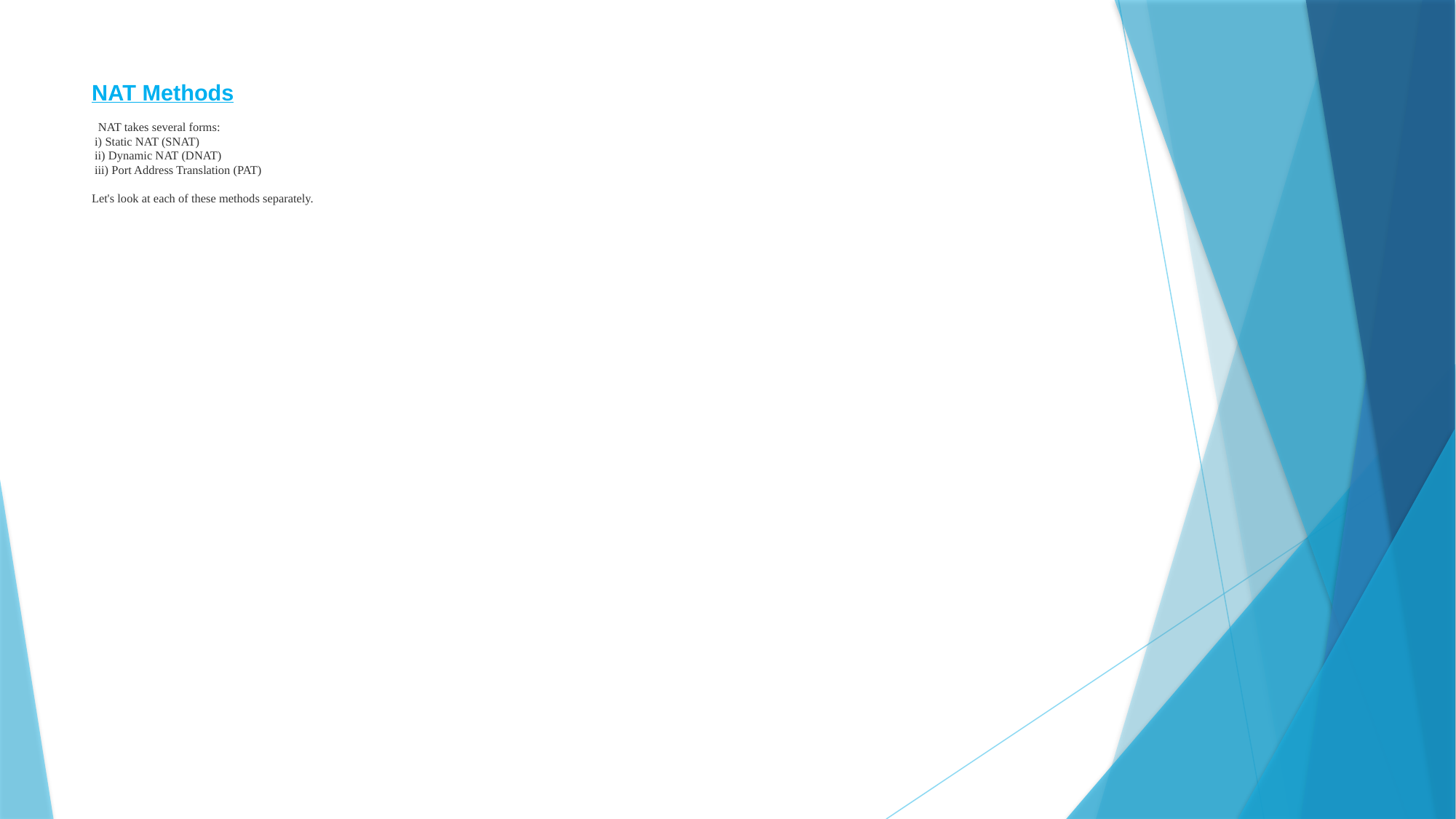

# NAT Methods NAT takes several forms: i) Static NAT (SNAT) ii) Dynamic NAT (DNAT) iii) Port Address Translation (PAT) Let's look at each of these methods separately.